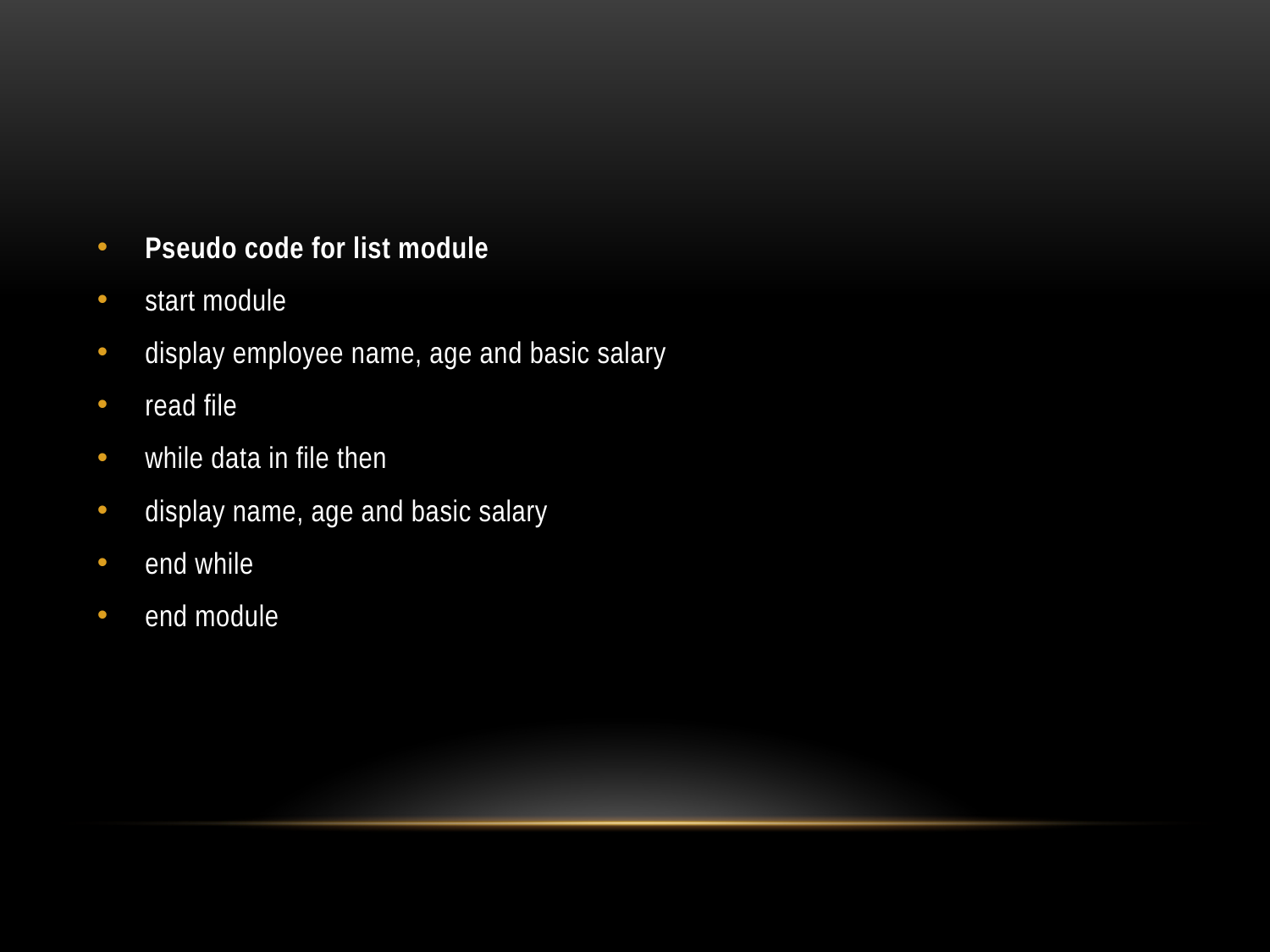

#
Pseudo code for list module
start module
display employee name, age and basic salary
read file
while data in file then
display name, age and basic salary
end while
end module